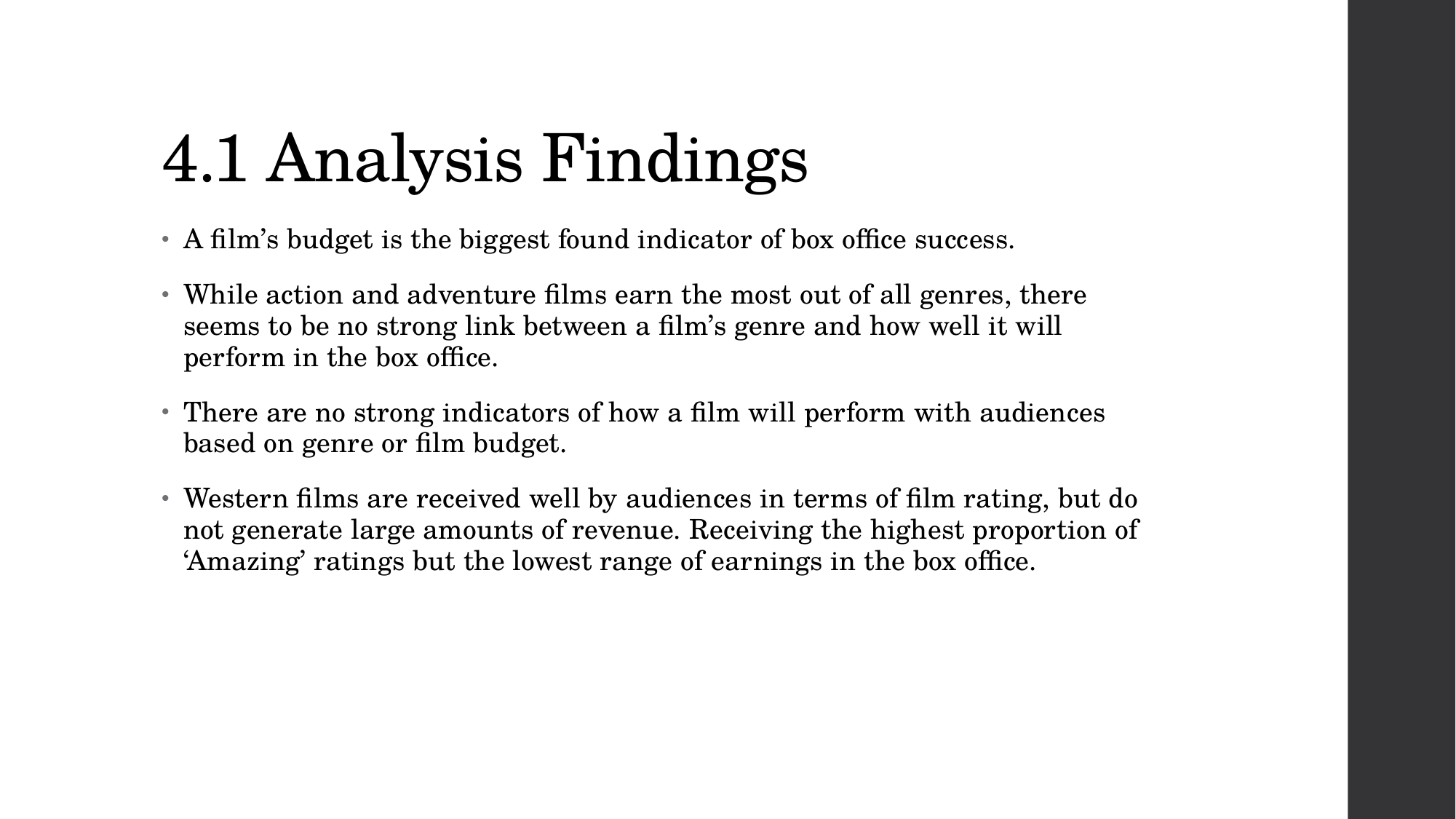

# 4.1 Analysis Findings
A film’s budget is the biggest found indicator of box office success.
While action and adventure films earn the most out of all genres, there seems to be no strong link between a film’s genre and how well it will perform in the box office.
There are no strong indicators of how a film will perform with audiences based on genre or film budget.
Western films are received well by audiences in terms of film rating, but do not generate large amounts of revenue. Receiving the highest proportion of ‘Amazing’ ratings but the lowest range of earnings in the box office.